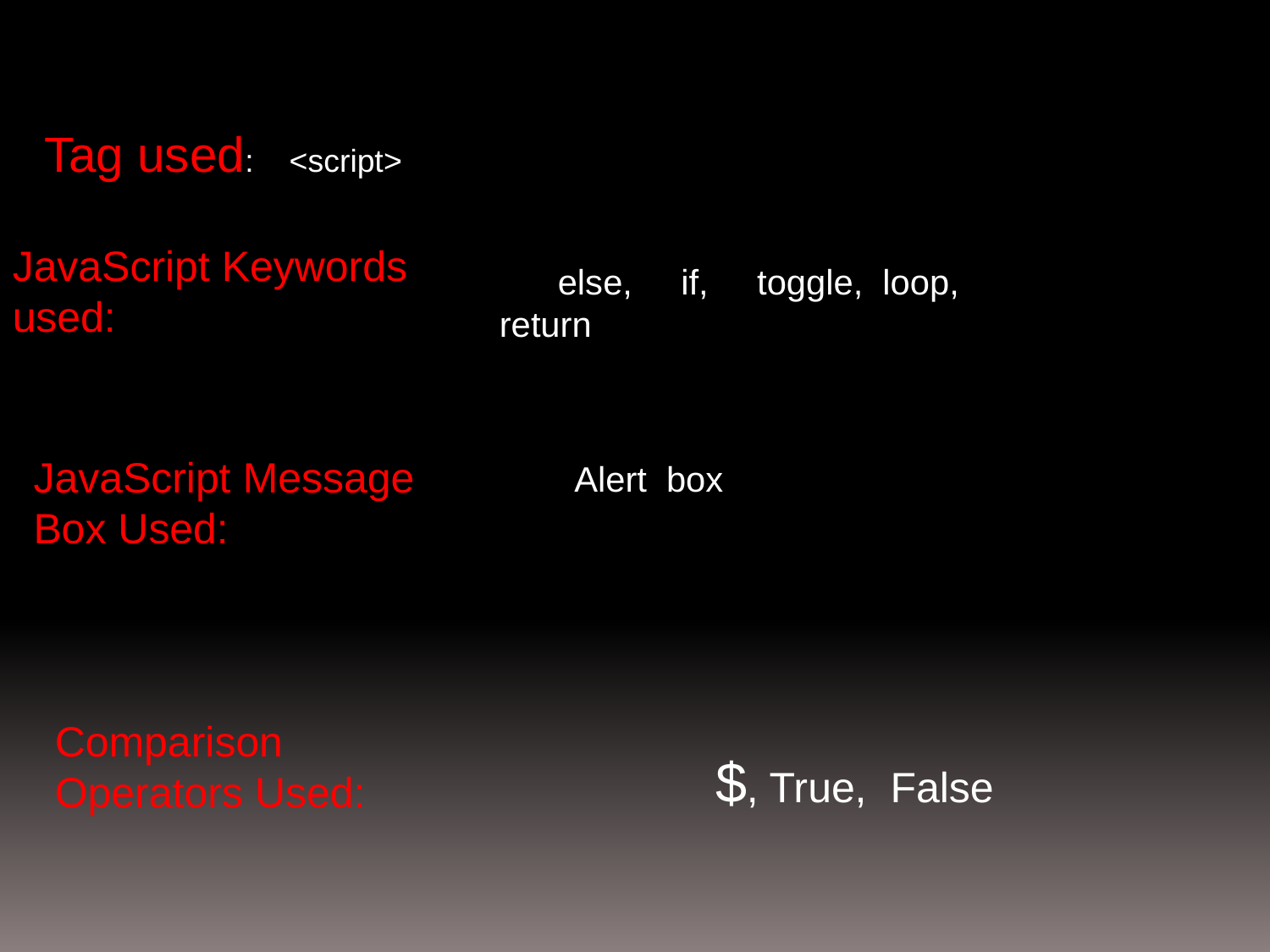

Tag used:    <script>
JavaScript Keywords used:
      else,     if,     toggle,  loop,    return
JavaScript Message Box Used:
Alert  box
Comparison
Operators Used:
$, True,  False